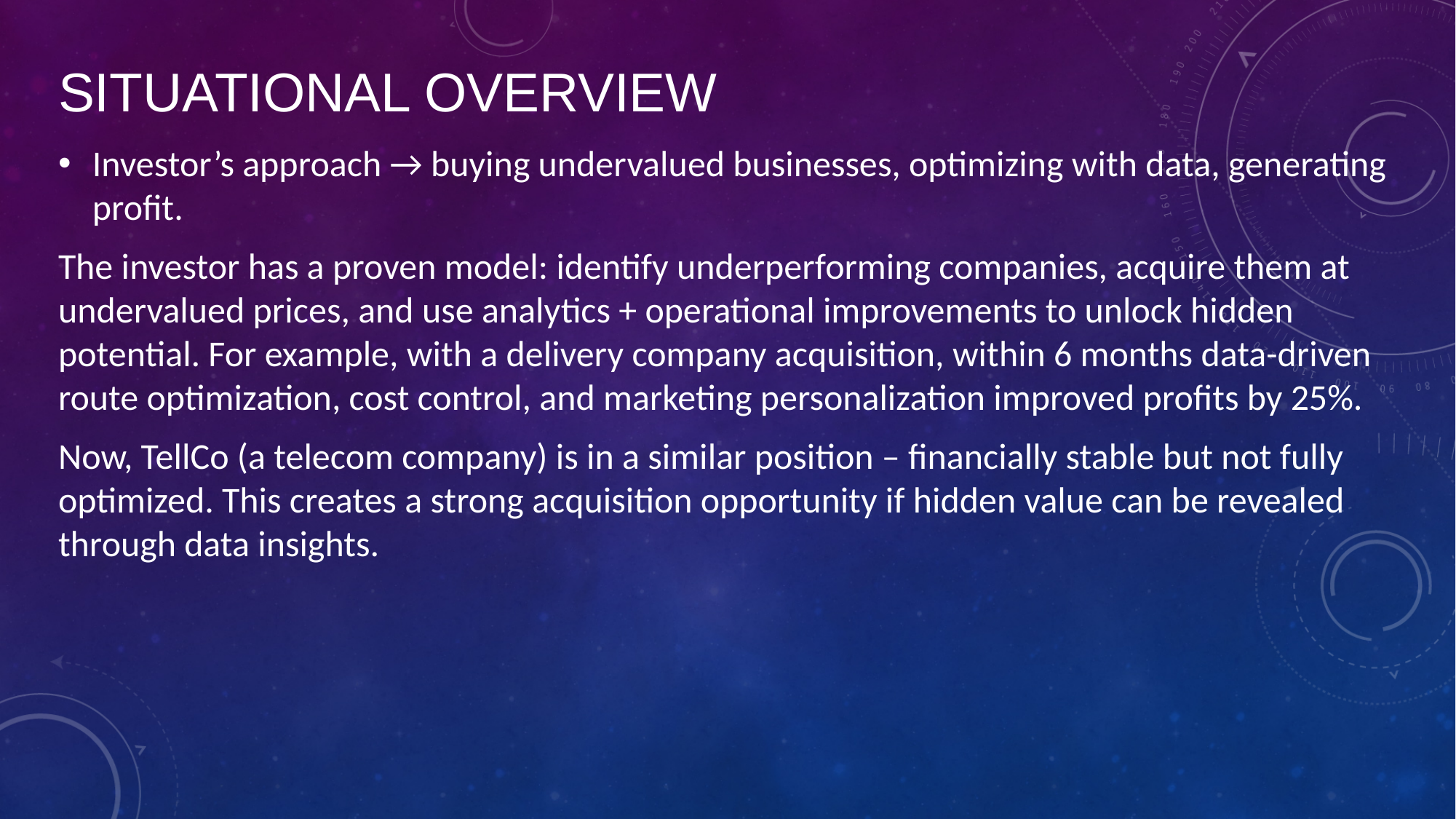

# Situational Overview
Investor’s approach → buying undervalued businesses, optimizing with data, generating profit.
The investor has a proven model: identify underperforming companies, acquire them at undervalued prices, and use analytics + operational improvements to unlock hidden potential. For example, with a delivery company acquisition, within 6 months data-driven route optimization, cost control, and marketing personalization improved profits by 25%.
Now, TellCo (a telecom company) is in a similar position – financially stable but not fully optimized. This creates a strong acquisition opportunity if hidden value can be revealed through data insights.